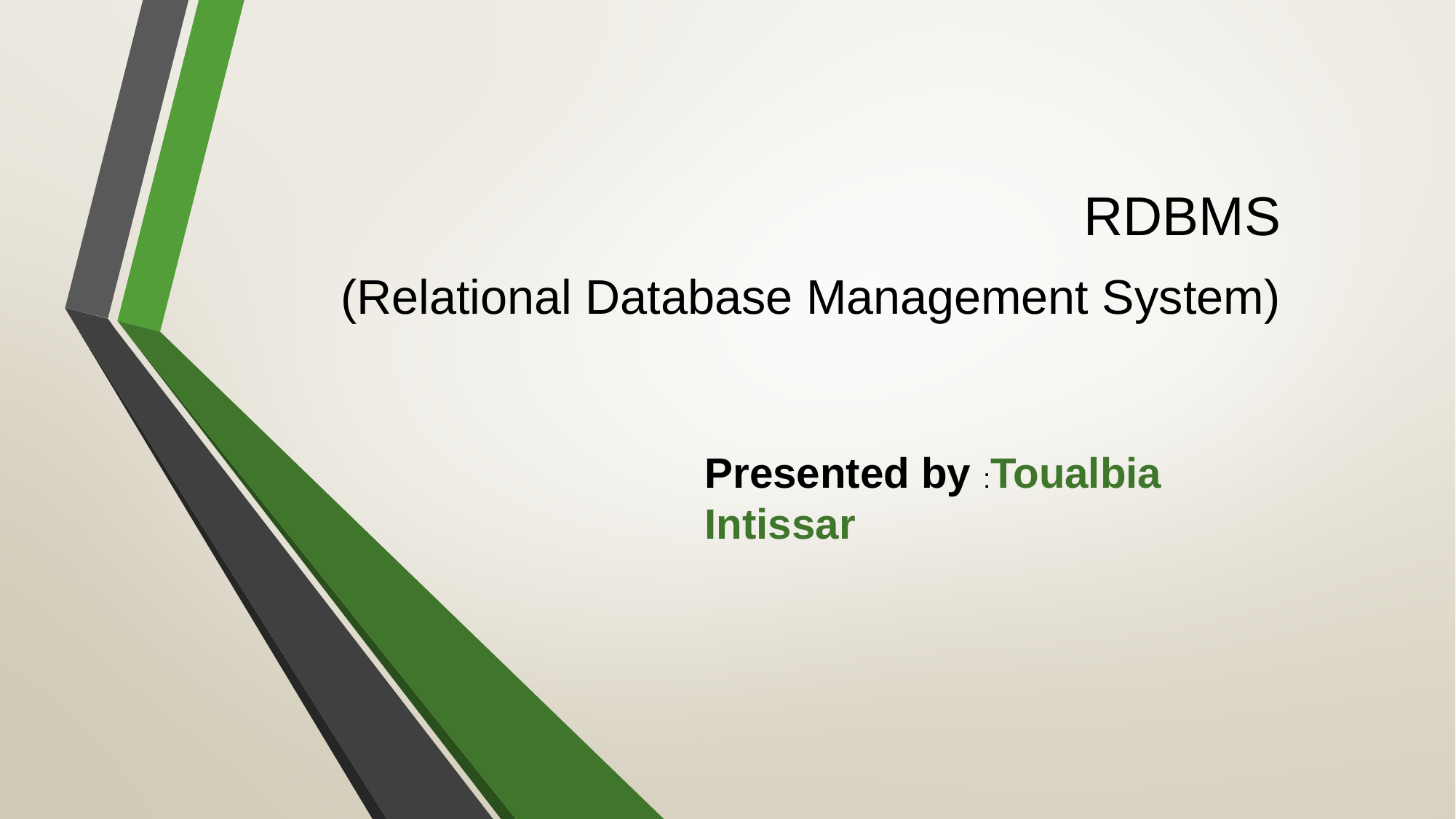

RDBMS
(Relational Database Management System)
Presented by :Toualbia Intissar